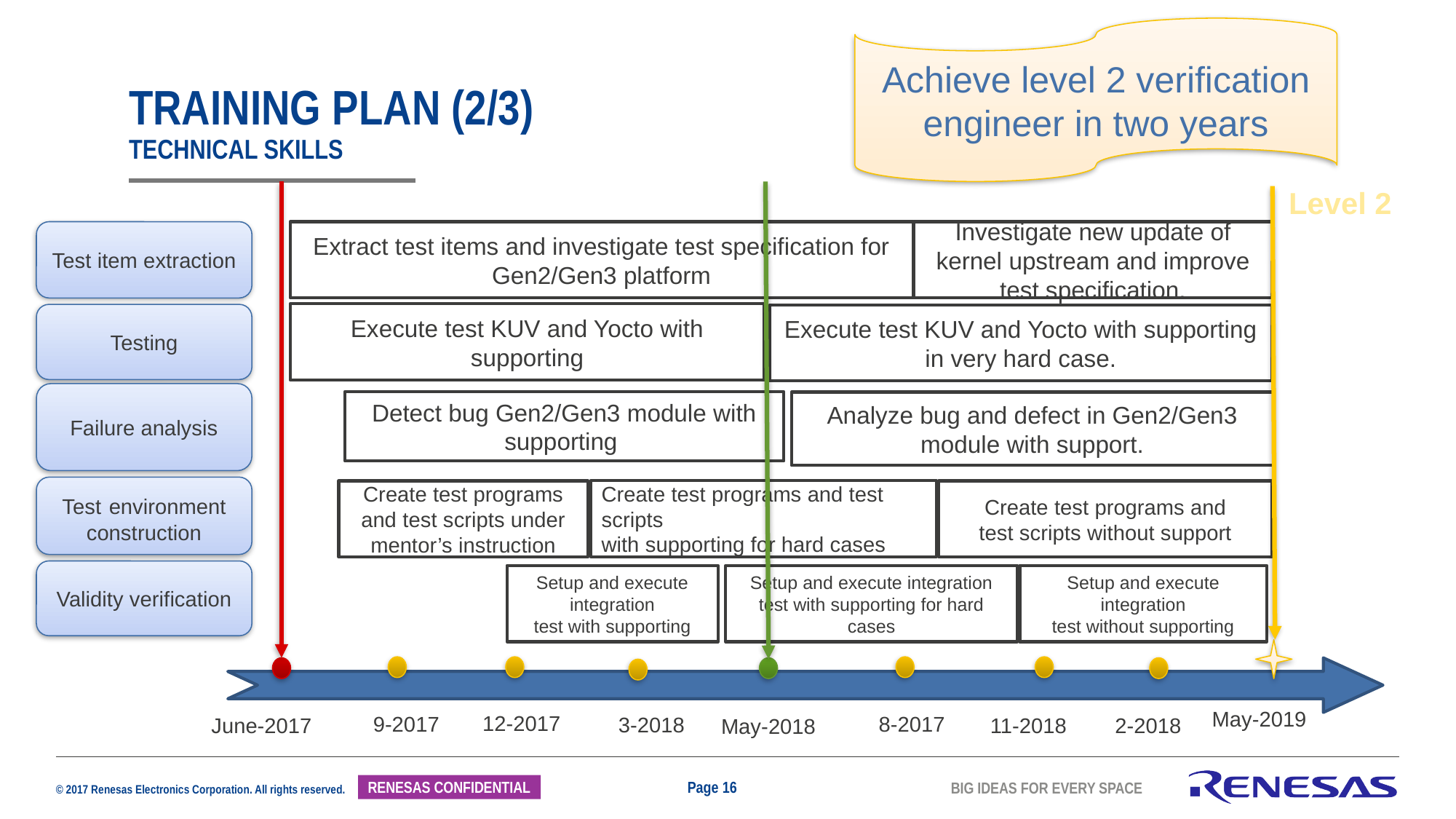

Achieve level 2 verification engineer in two years
# training PLAN (2/3) TECHNICAL SKILLS
Level 2
Test item extraction
Investigate new update of kernel upstream and improve test specification.
Extract test items and investigate test specification for Gen2/Gen3 platform
Execute test KUV and Yocto with
supporting
Testing
Execute test KUV and Yocto with supporting in very hard case.
Failure analysis
Detect bug Gen2/Gen3 module with supporting
Analyze bug and defect in Gen2/Gen3 module with support.
Test environment construction
Create test programs and test scripts
with supporting for hard cases
Create test programs and
test scripts without support
Create test programs and test scripts under mentor’s instruction
Validity verification
Setup and execute integration
test with supporting
Setup and execute integration test with supporting for hard cases
Setup and execute integration
test without supporting

May-2019
12-2017
9-2017
8-2017
3-2018
June-2017
11-2018
2-2018
May-2018
Page 16